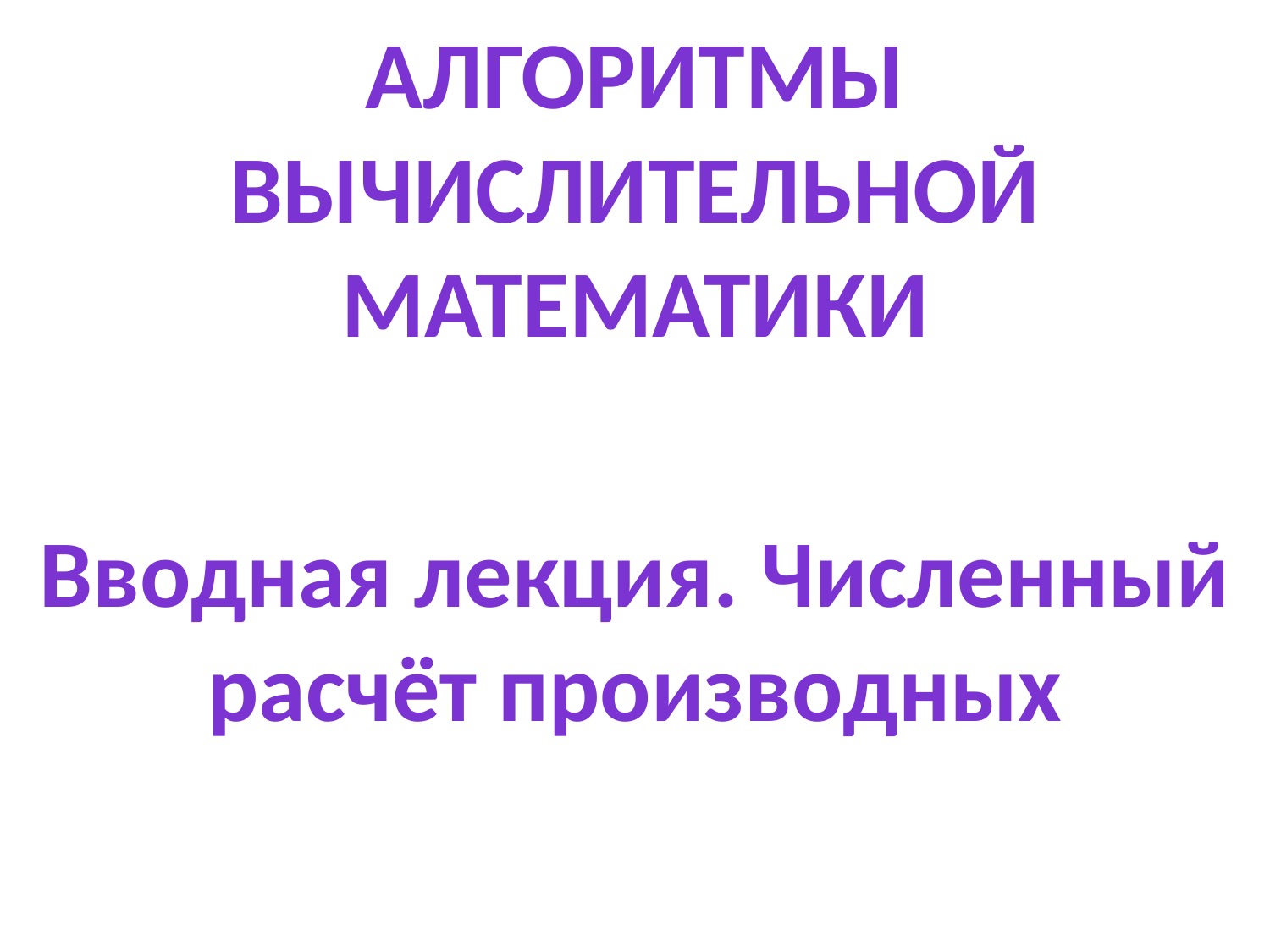

Алгоритмы вычислительной
математики
Вводная лекция. Численный расчёт производных